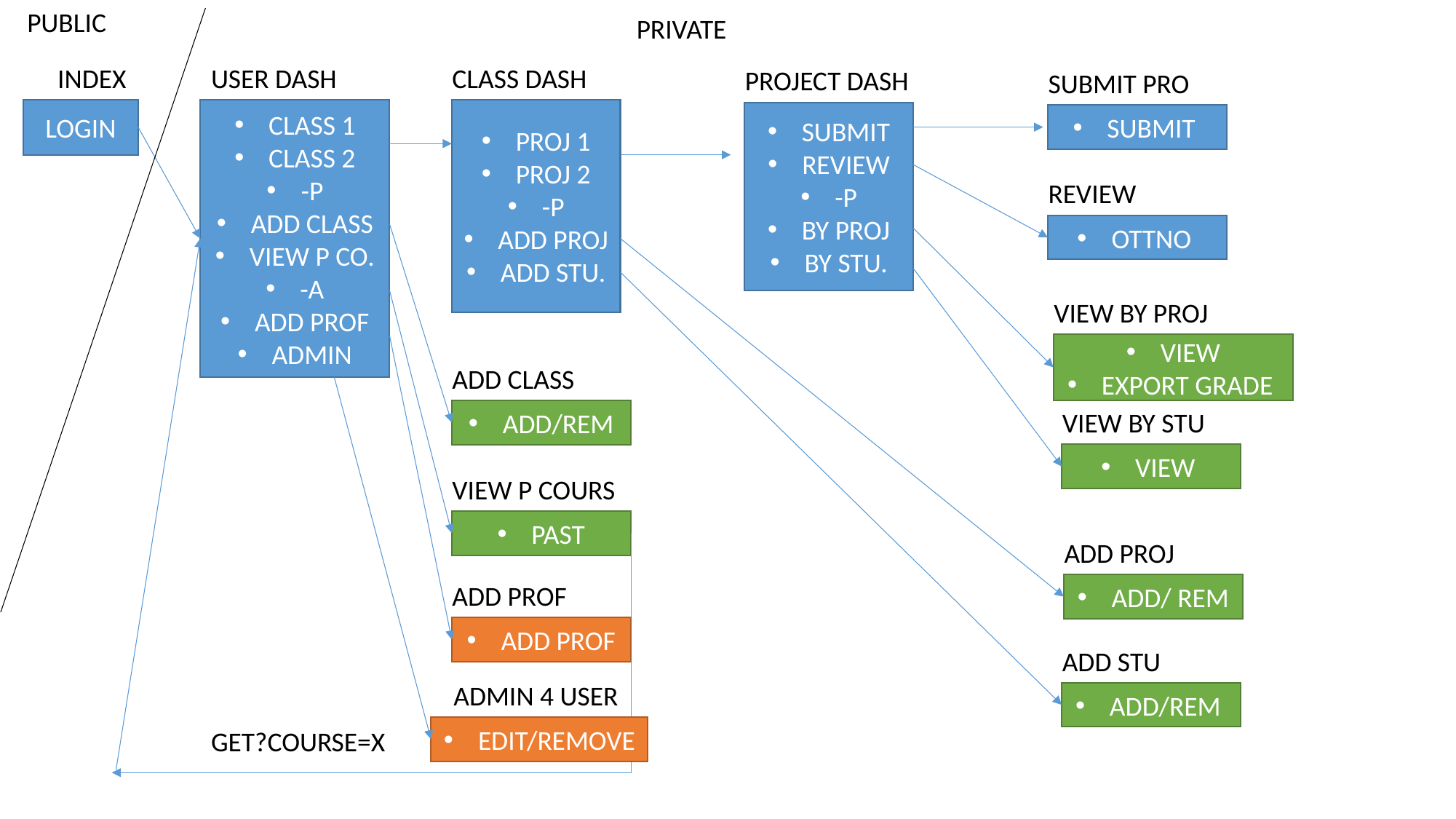

PUBLIC
PRIVATE
INDEX
USER DASH
CLASS DASH
PROJECT DASH
SUBMIT PRO
LOGIN
CLASS 1
CLASS 2
-P
ADD CLASS
VIEW P CO.
-A
ADD PROF
ADMIN
PROJ 1
PROJ 2
-P
ADD PROJ
ADD STU.
SUBMIT
REVIEW
-P
BY PROJ
BY STU.
SUBMIT
REVIEW
OTTNO
VIEW BY PROJ
VIEW
EXPORT GRADE
ADD CLASS
VIEW BY STU
ADD/REM
VIEW
VIEW P COURS
PAST
ADD PROJ
ADD PROF
ADD/ REM
ADD PROF
ADD STU
ADMIN 4 USER
ADD/REM
EDIT/REMOVE
GET?COURSE=X